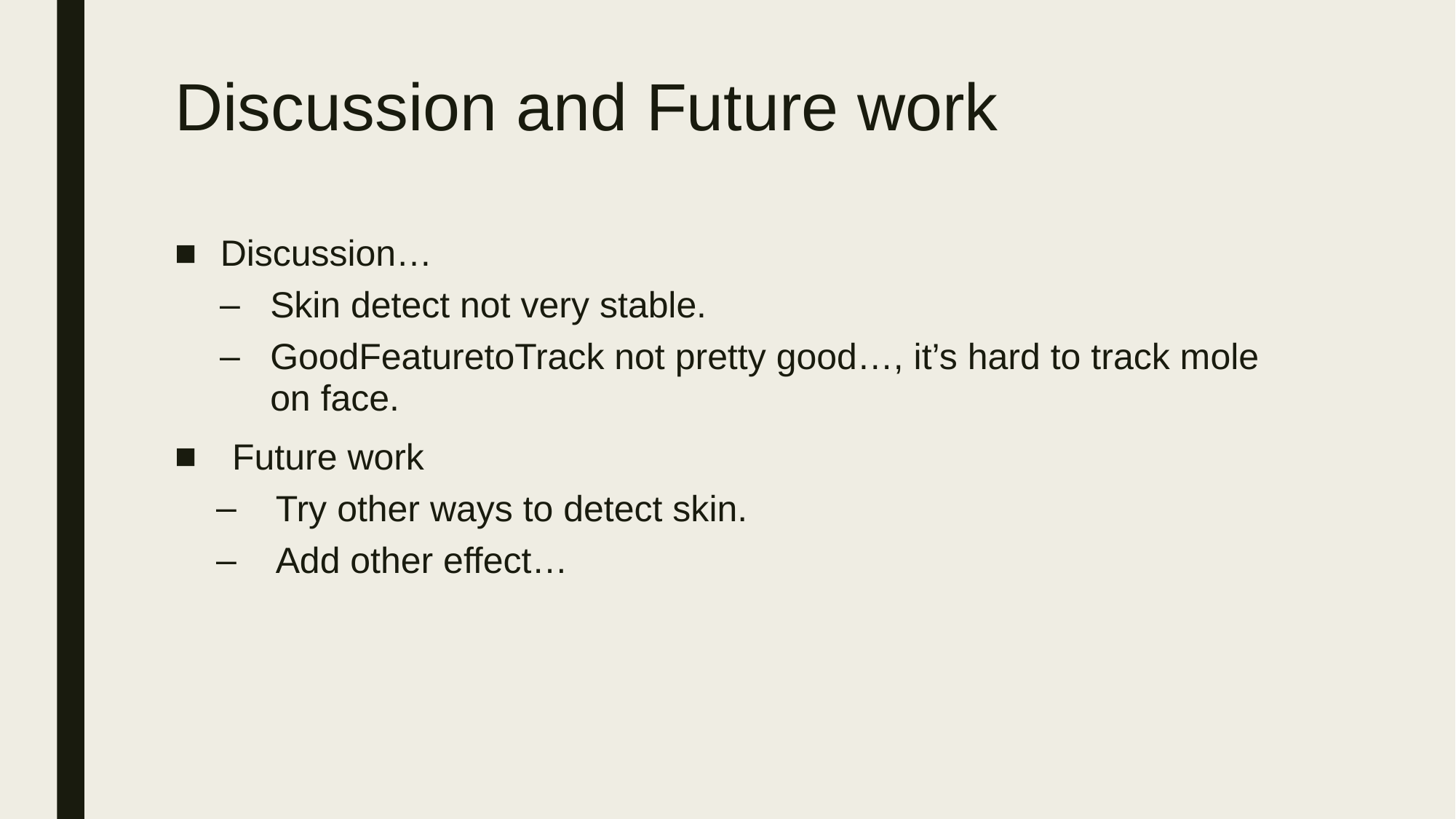

# Discussion and Future work
Discussion…
Skin detect not very stable.
GoodFeaturetoTrack not pretty good…, it’s hard to track mole on face.
Future work
Try other ways to detect skin.
Add other effect…